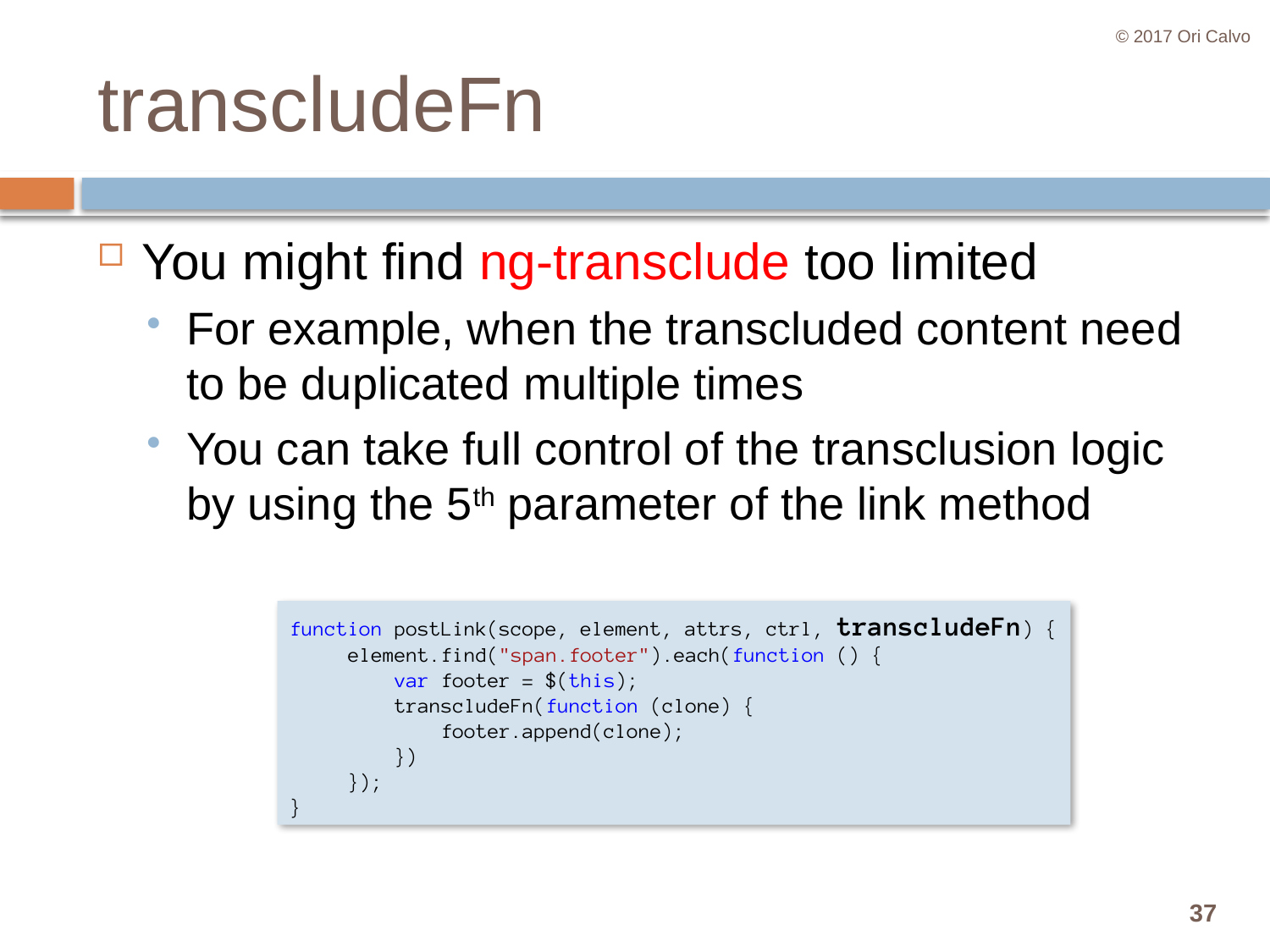

© 2017 Ori Calvo
# transcludeFn
You might find ng-transclude too limited
For example, when the transcluded content need to be duplicated multiple times
You can take full control of the transclusion logic by using the 5th parameter of the link method
function postLink(scope, element, attrs, ctrl, transcludeFn) {
     element.find("span.footer").each(function () {
         var footer = $(this);
         transcludeFn(function (clone) {
             footer.append(clone);
         })
     });
}